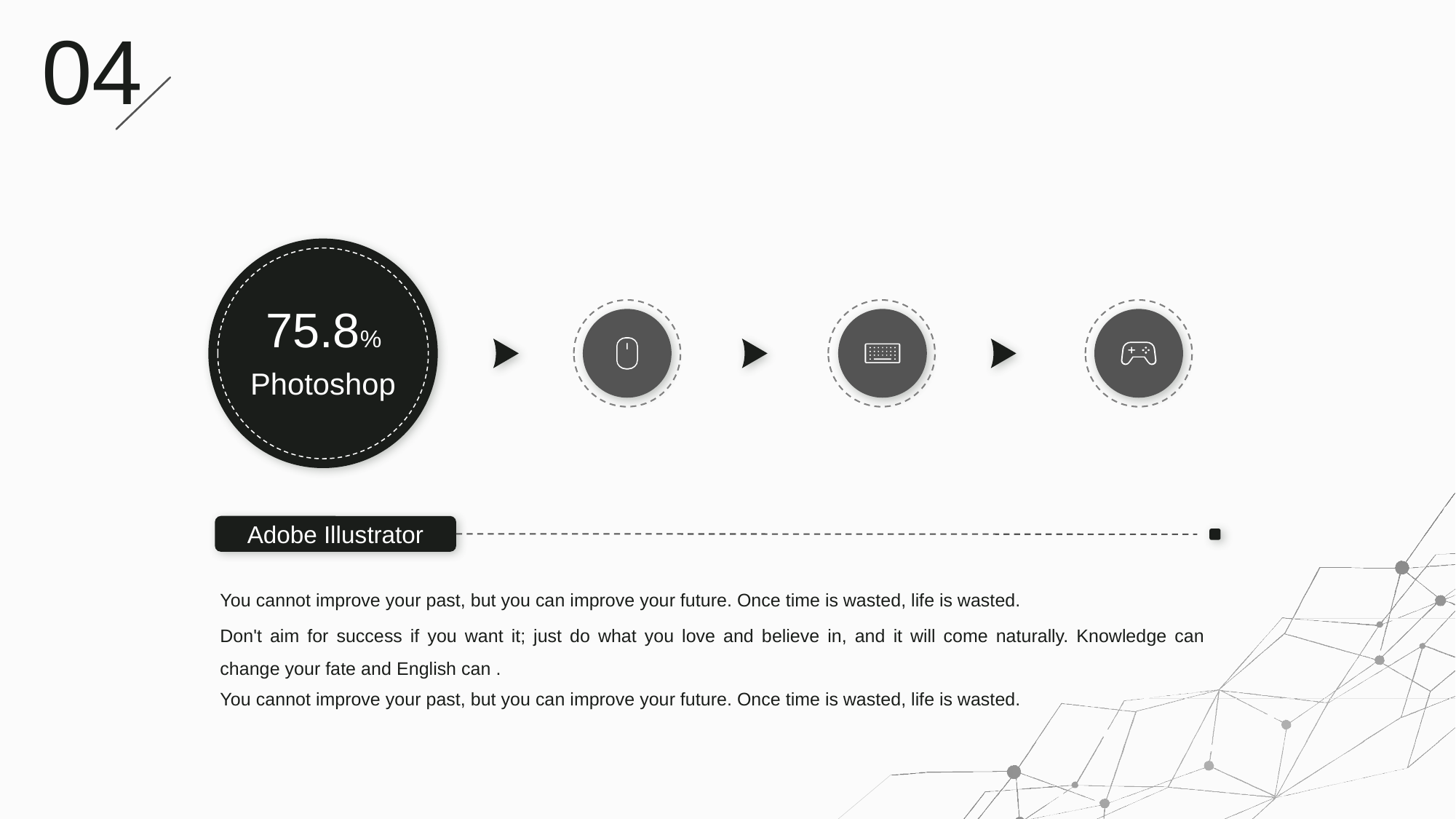

04

75.8%

Photoshop

Adobe Illustrator

You cannot improve your past, but you can improve your future. Once time is wasted, life is wasted.
Don't aim for success if you want it; just do what you love and believe in, and it will come naturally. Knowledge can change your fate and English can .
You cannot improve your past, but you can improve your future. Once time is wasted, life is wasted.